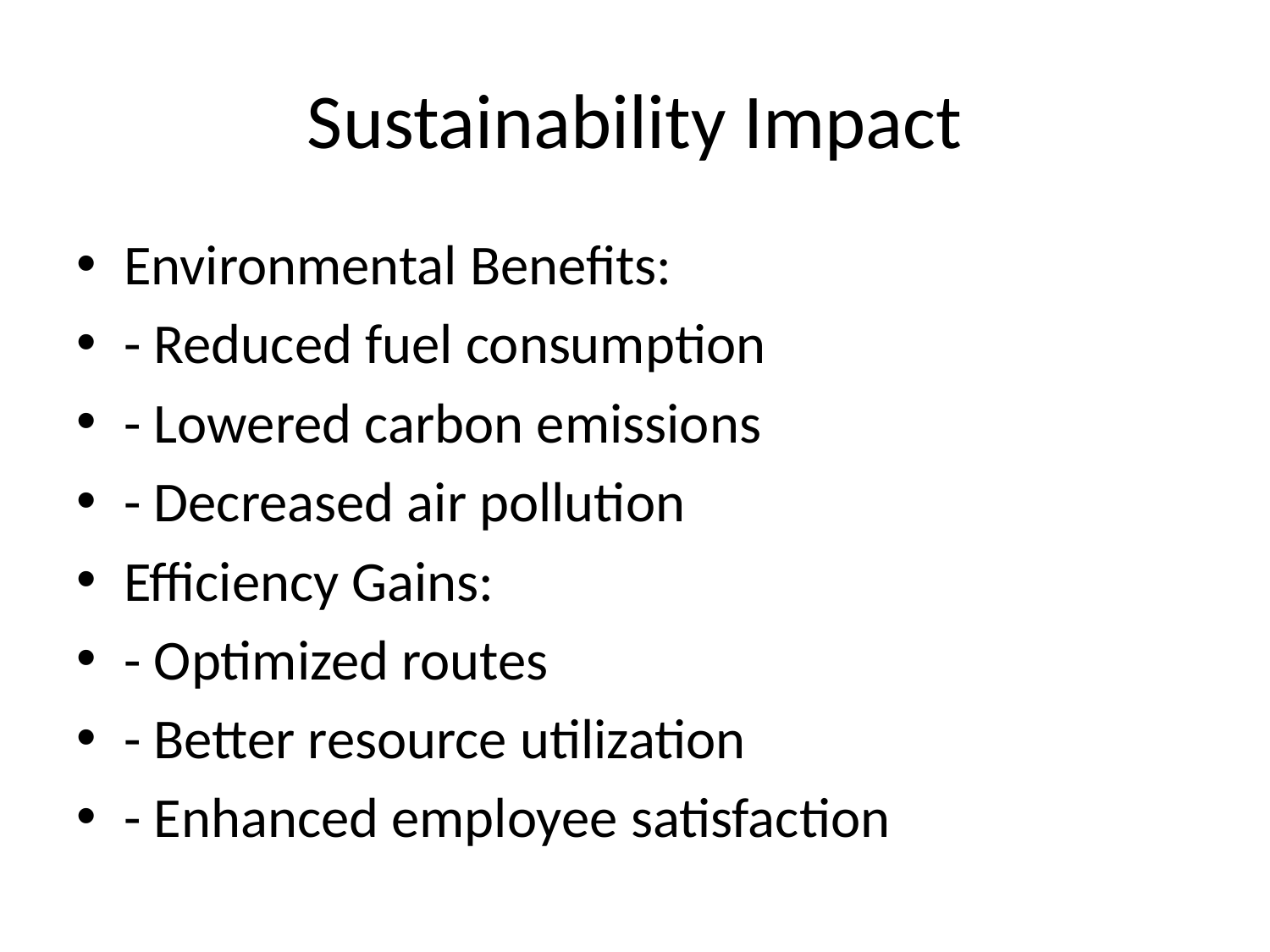

# Sustainability Impact
Environmental Benefits:
- Reduced fuel consumption
- Lowered carbon emissions
- Decreased air pollution
Efficiency Gains:
- Optimized routes
- Better resource utilization
- Enhanced employee satisfaction